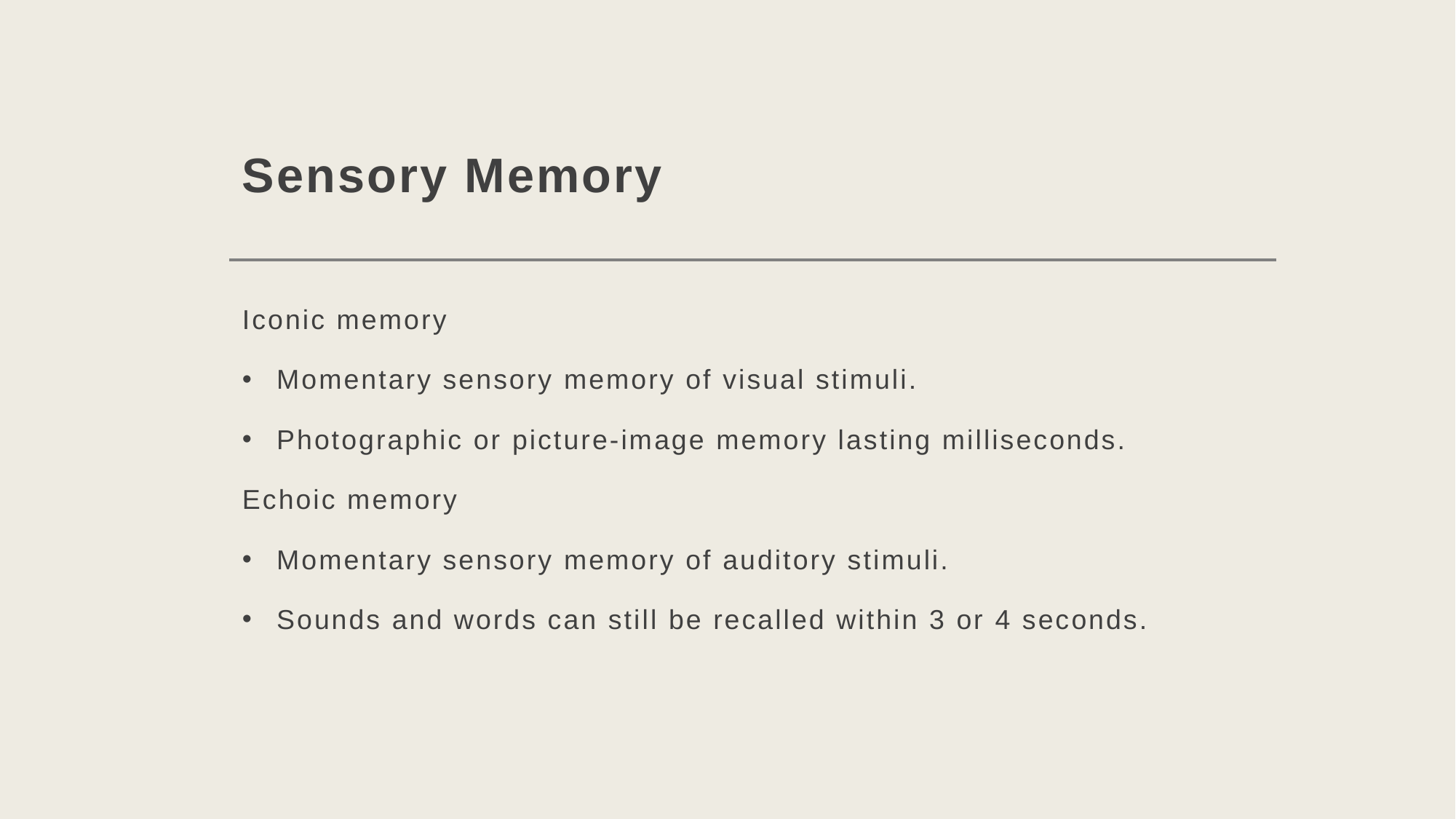

# Sensory Memory
Iconic memory
Momentary sensory memory of visual stimuli.
Photographic or picture-image memory lasting milliseconds.
Echoic memory
Momentary sensory memory of auditory stimuli.
Sounds and words can still be recalled within 3 or 4 seconds.